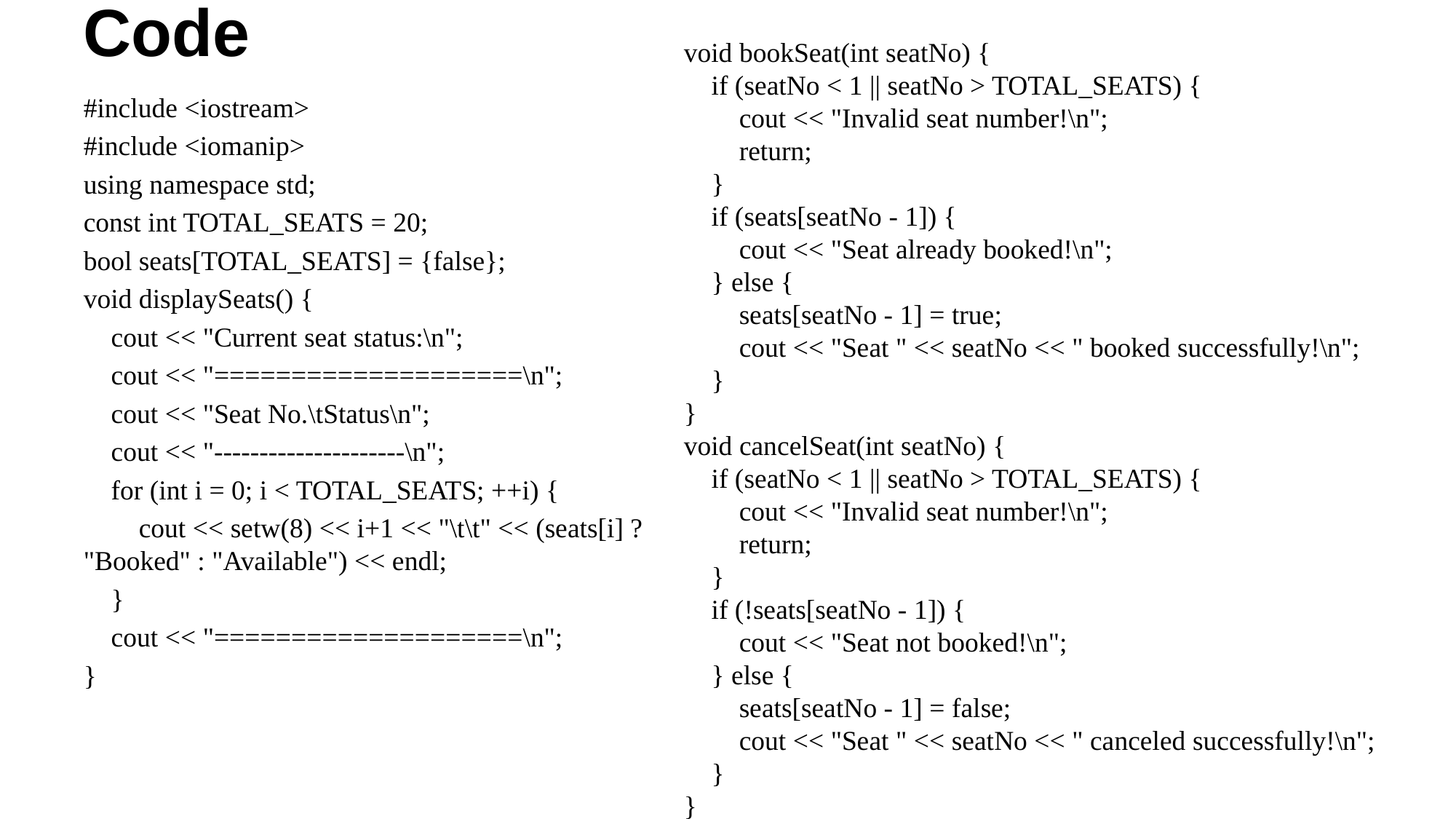

# Code
void bookSeat(int seatNo) {
    if (seatNo < 1 || seatNo > TOTAL_SEATS) {
        cout << "Invalid seat number!\n";
        return;
    }
    if (seats[seatNo - 1]) {
        cout << "Seat already booked!\n";
    } else {
        seats[seatNo - 1] = true;
        cout << "Seat " << seatNo << " booked successfully!\n";
    }
}
void cancelSeat(int seatNo) {
    if (seatNo < 1 || seatNo > TOTAL_SEATS) {
        cout << "Invalid seat number!\n";
        return;
    }
    if (!seats[seatNo - 1]) {
        cout << "Seat not booked!\n";
    } else {
        seats[seatNo - 1] = false;
        cout << "Seat " << seatNo << " canceled successfully!\n";
    }
}
#include <iostream>
#include <iomanip>
using namespace std;
const int TOTAL_SEATS = 20;
bool seats[TOTAL_SEATS] = {false};
void displaySeats() {
    cout << "Current seat status:\n";
    cout << "====================\n";
    cout << "Seat No.\tStatus\n";
    cout << "---------------------\n";
    for (int i = 0; i < TOTAL_SEATS; ++i) {
        cout << setw(8) << i+1 << "\t\t" << (seats[i] ? "Booked" : "Available") << endl;
    }
    cout << "====================\n";
}